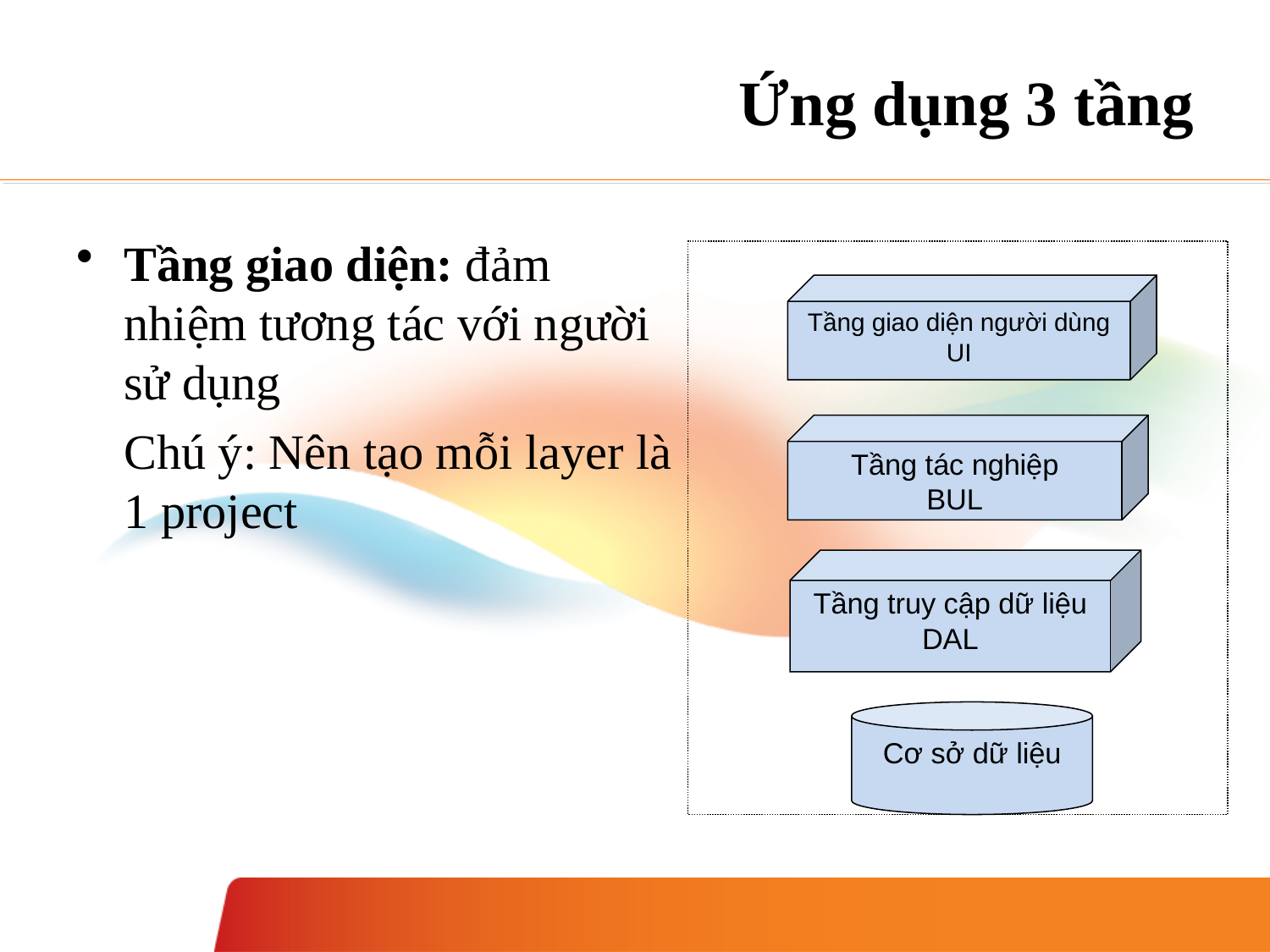

# Ứng dụng 3 tầng
Tầng giao diện: đảm nhiệm tương tác với người sử dụng
	Chú ý: Nên tạo mỗi layer là 1 project

Tầng giao diện người dùng
UI
Tầng tác nghiệp
BUL
Tầng truy cập dữ liệu
DAL
Cơ sở dữ liệu